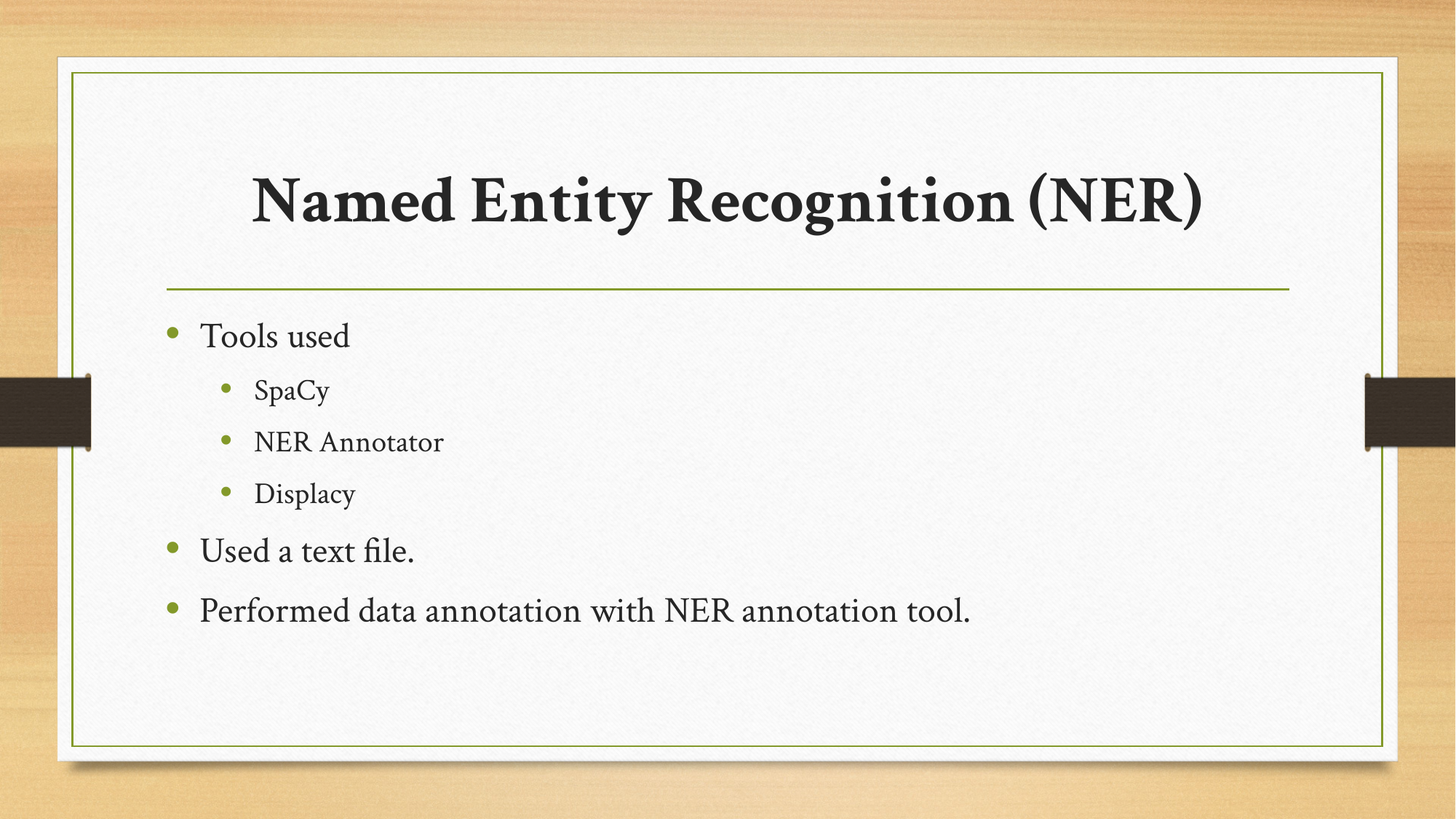

# Named Entity Recognition (NER)
Tools used
SpaCy
NER Annotator
Displacy
Used a text file.
Performed data annotation with NER annotation tool.